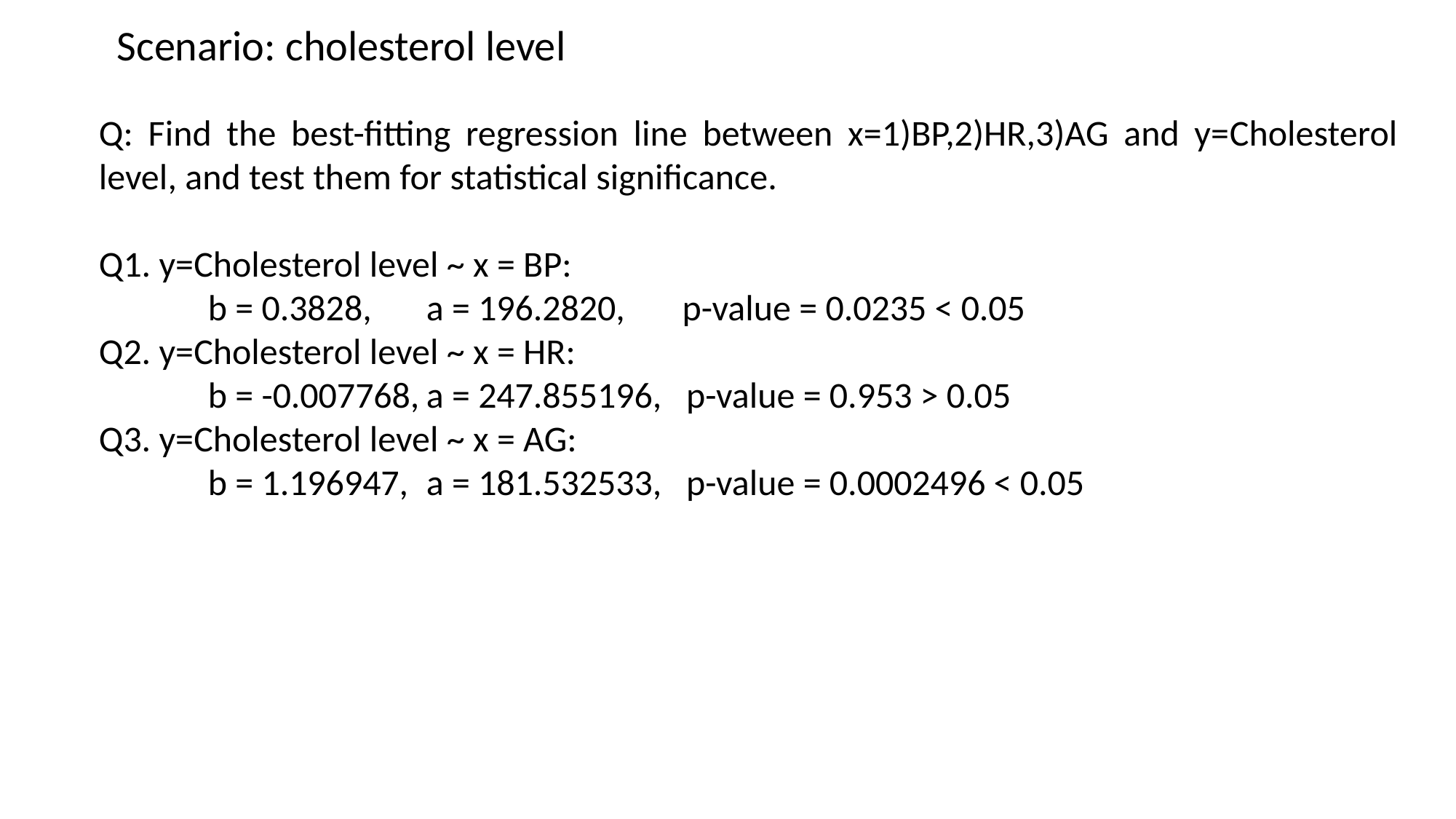

Scenario: cholesterol level
Q: Find the best-fitting regression line between x=1)BP,2)HR,3)AG and y=Cholesterol level, and test them for statistical significance.

Q1. y=Cholesterol level ~ x = BP:
	b = 0.3828,	a = 196.2820,       p-value = 0.0235 < 0.05
Q2. y=Cholesterol level ~ x = HR:
	b = -0.007768,	a = 247.855196,   p-value = 0.953 > 0.05
Q3. y=Cholesterol level ~ x = AG:
	b = 1.196947,	a = 181.532533,   p-value = 0.0002496 < 0.05